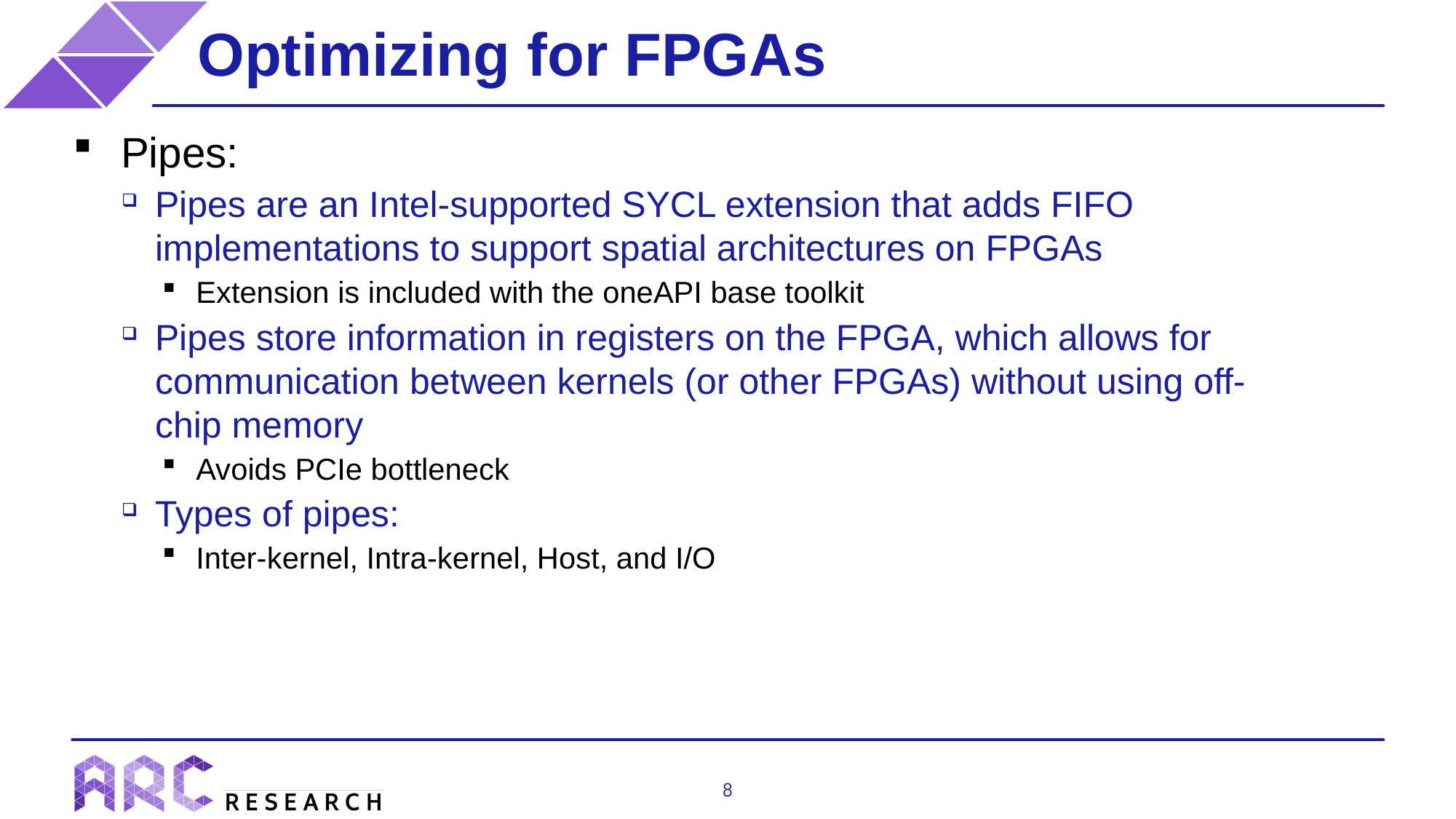

# Optimizing for FPGAs
Pipes:
Pipes are an Intel-supported SYCL extension that adds FIFO implementations to support spatial architectures on FPGAs
Extension is included with the oneAPI base toolkit
Pipes store information in registers on the FPGA, which allows for communication between kernels (or other FPGAs) without using off-chip memory
Avoids PCIe bottleneck
Types of pipes:
Inter-kernel, Intra-kernel, Host, and I/O

8